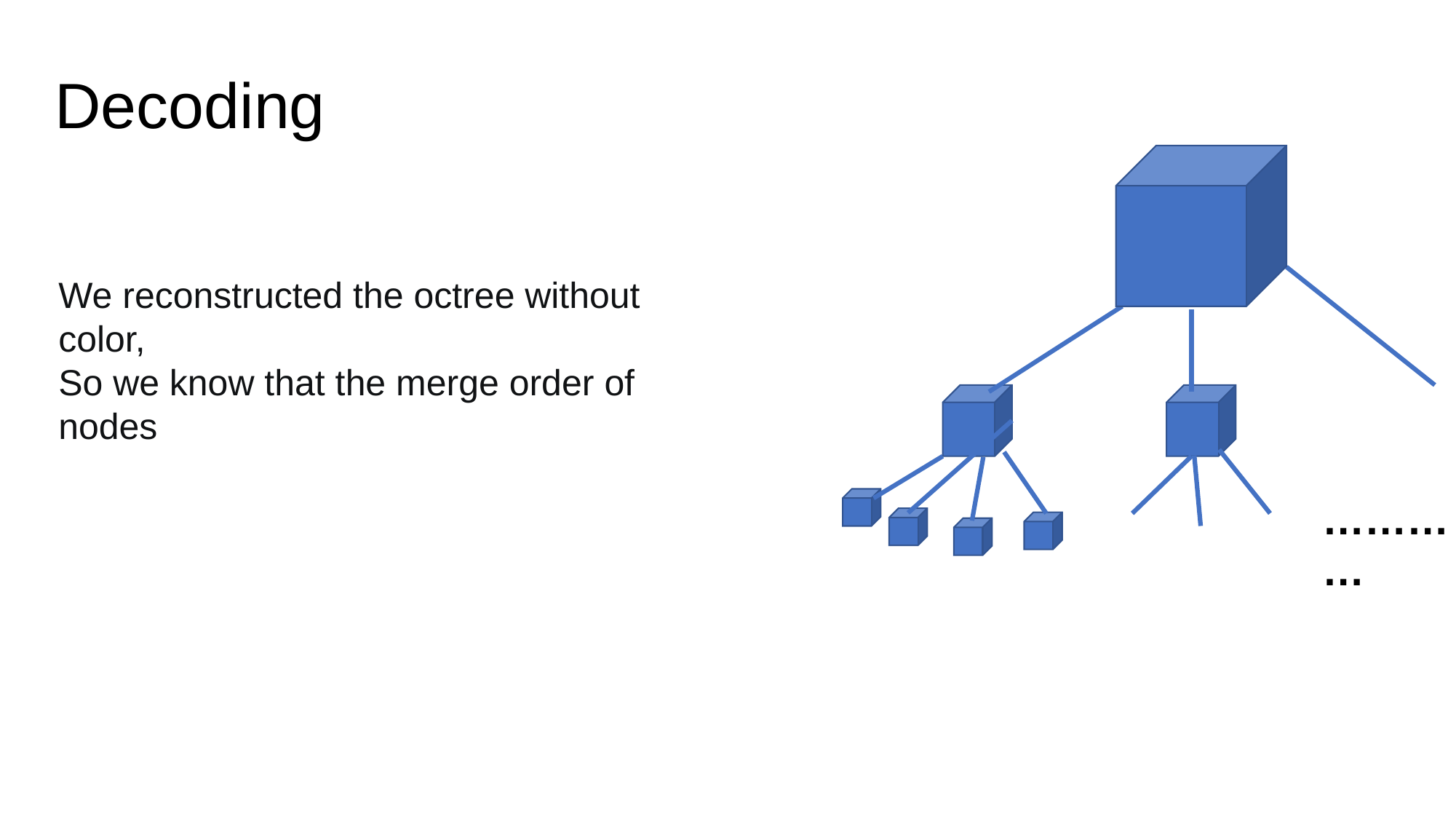

# Decoding

We reconstructed the octree without color,
So we know that the merge order of nodes

…………